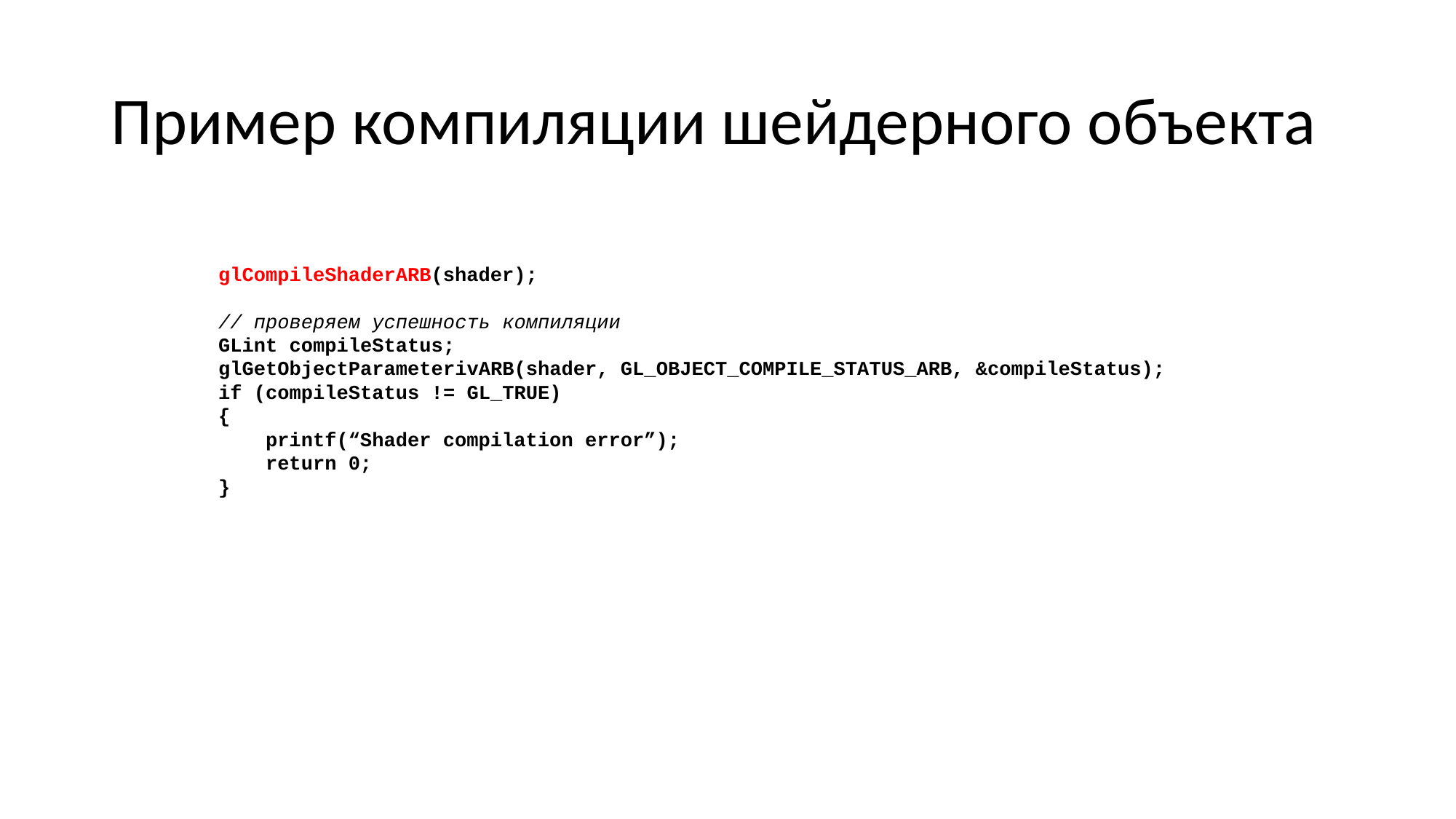

# Пример компиляции шейдерного объекта
glCompileShaderARB(shader);

// проверяем успешность компиляции
GLint compileStatus;
glGetObjectParameterivARB(shader, GL_OBJECT_COMPILE_STATUS_ARB, &compileStatus);
if (compileStatus != GL_TRUE)
{
    printf(“Shader compilation error”);
    return 0;
}